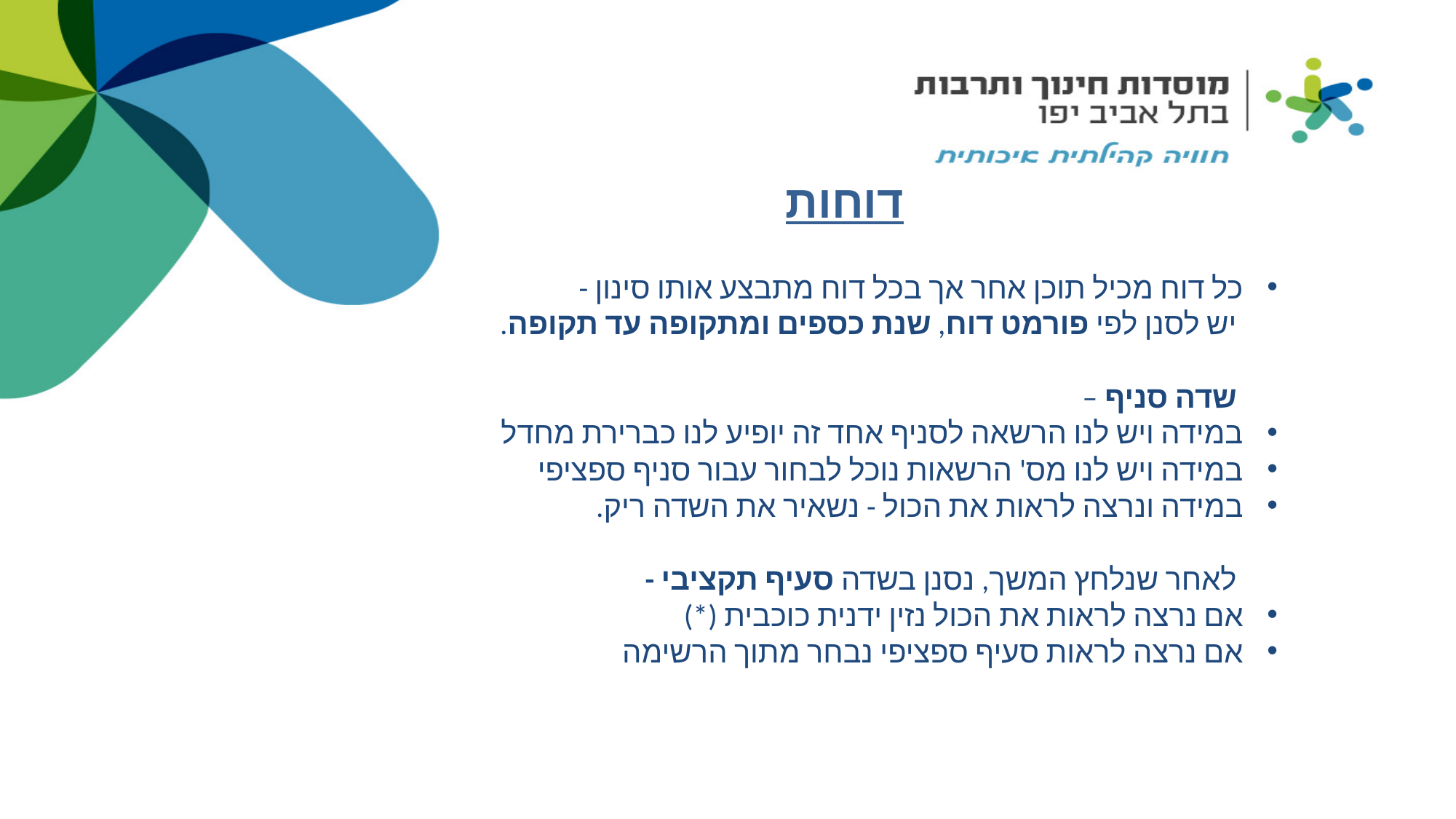

דוחות
# כל דוח מכיל תוכן אחר אך בכל דוח מתבצע אותו סינון -  יש לסנן לפי פורמט דוח, שנת כספים ומתקופה עד תקופה.  שדה סניף –
במידה ויש לנו הרשאה לסניף אחד זה יופיע לנו כברירת מחדל
במידה ויש לנו מס' הרשאות נוכל לבחור עבור סניף ספציפי
במידה ונרצה לראות את הכול - נשאיר את השדה ריק. 
 לאחר שנלחץ המשך, נסנן בשדה סעיף תקציבי -
אם נרצה לראות את הכול נזין ידנית כוכבית (*)
אם נרצה לראות סעיף ספציפי נבחר מתוך הרשימה